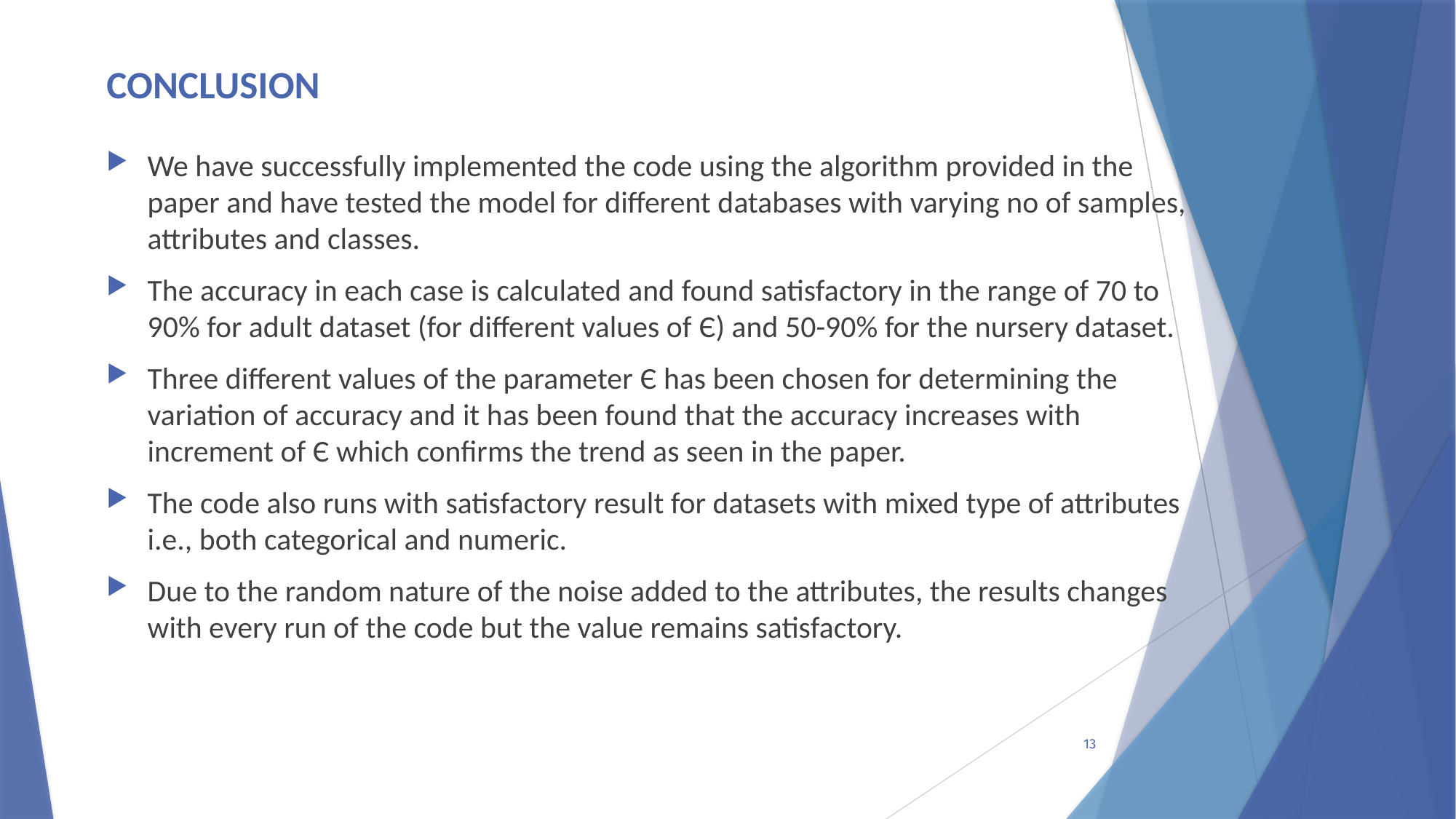

# CONCLUSION
We have successfully implemented the code using the algorithm provided in the paper and have tested the model for different databases with varying no of samples, attributes and classes.
The accuracy in each case is calculated and found satisfactory in the range of 70 to 90% for adult dataset (for different values of Є) and 50-90% for the nursery dataset.
Three different values of the parameter Є has been chosen for determining the variation of accuracy and it has been found that the accuracy increases with increment of Є which confirms the trend as seen in the paper.
The code also runs with satisfactory result for datasets with mixed type of attributes i.e., both categorical and numeric.
Due to the random nature of the noise added to the attributes, the results changes with every run of the code but the value remains satisfactory.
13